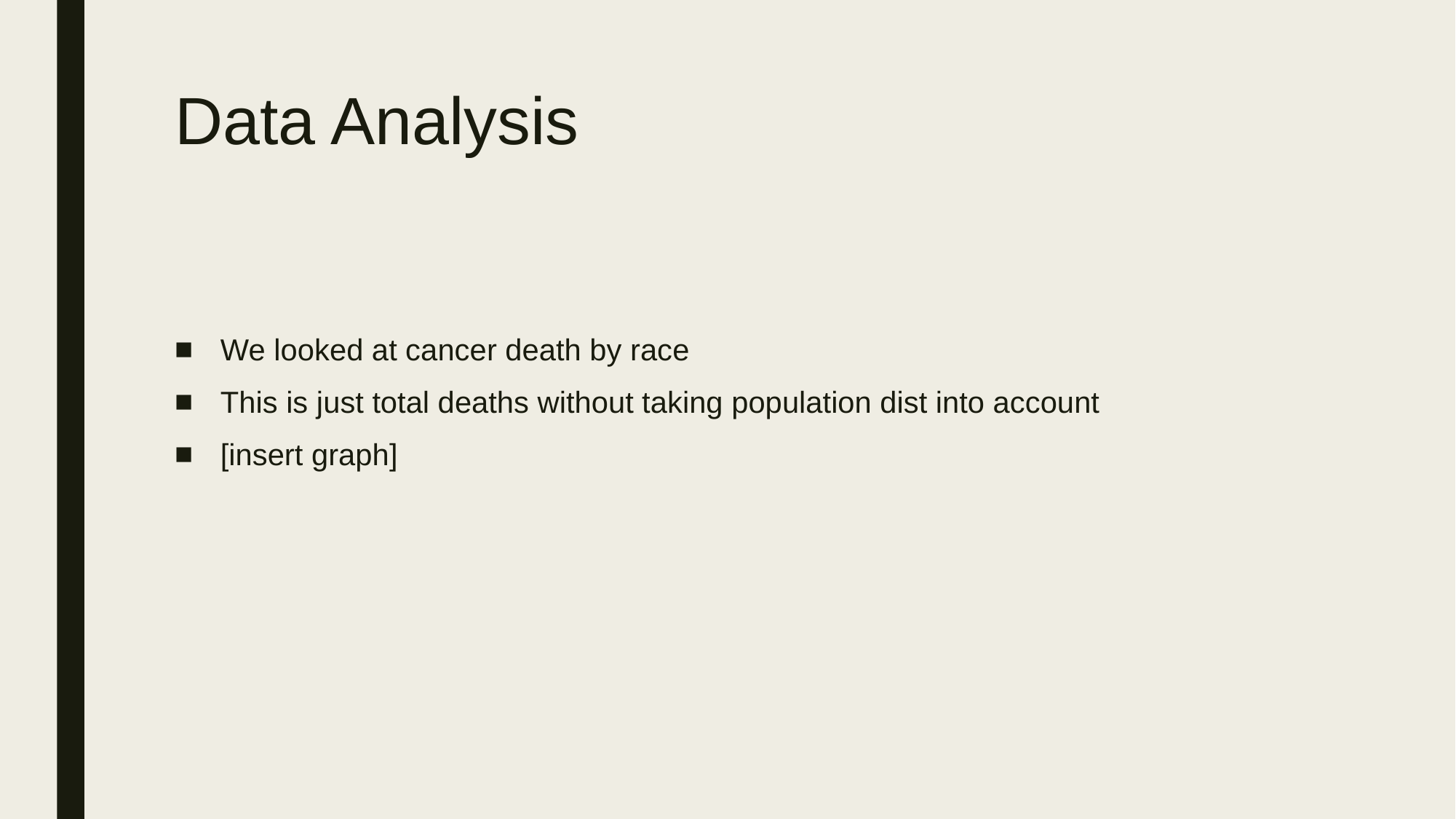

# Data Analysis

We looked at cancer death by race
This is just total deaths without taking population dist into account
[insert graph]